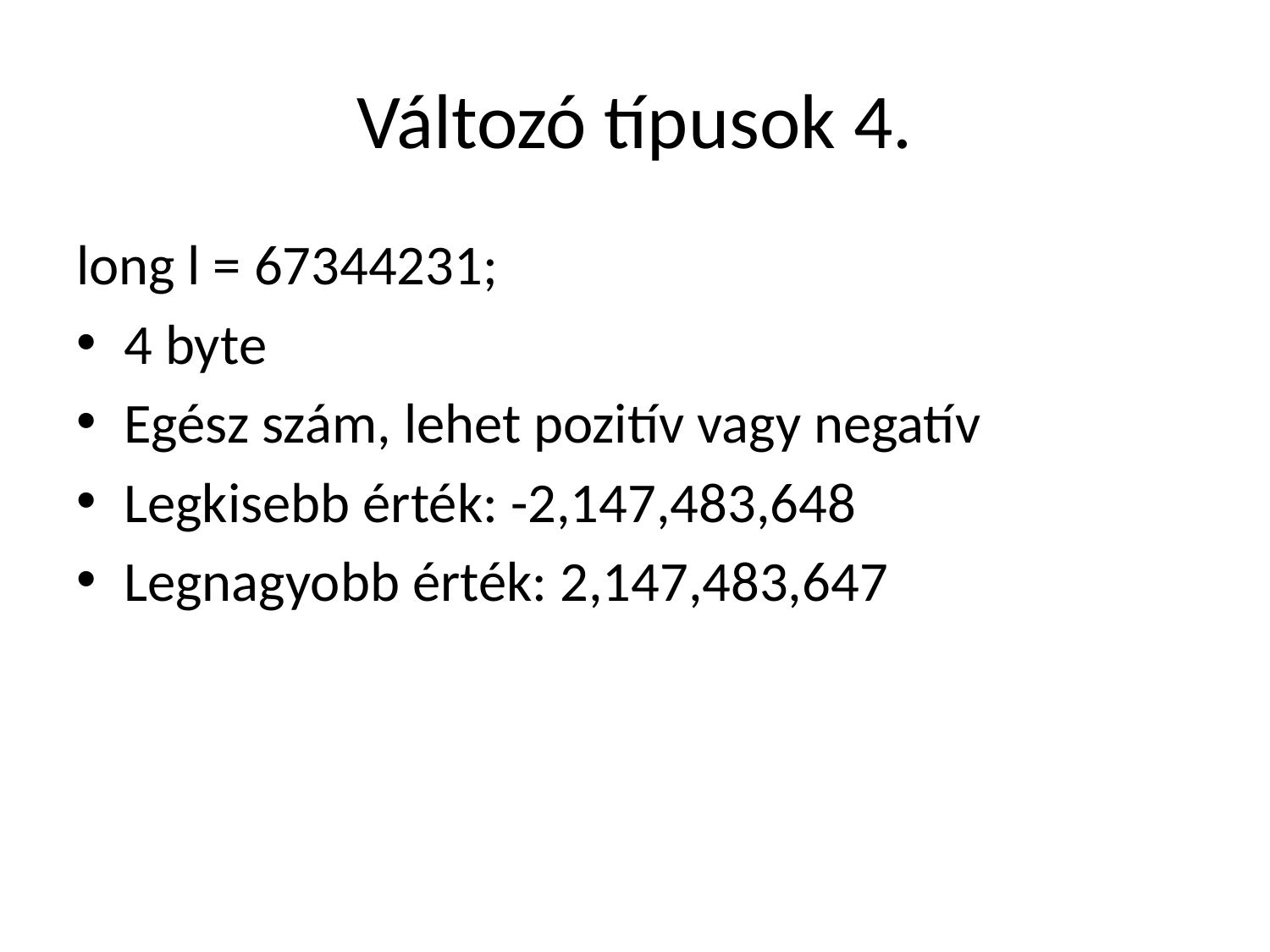

# Változó típusok 4.
long l = 67344231;
4 byte
Egész szám, lehet pozitív vagy negatív
Legkisebb érték: -2,147,483,648
Legnagyobb érték: 2,147,483,647